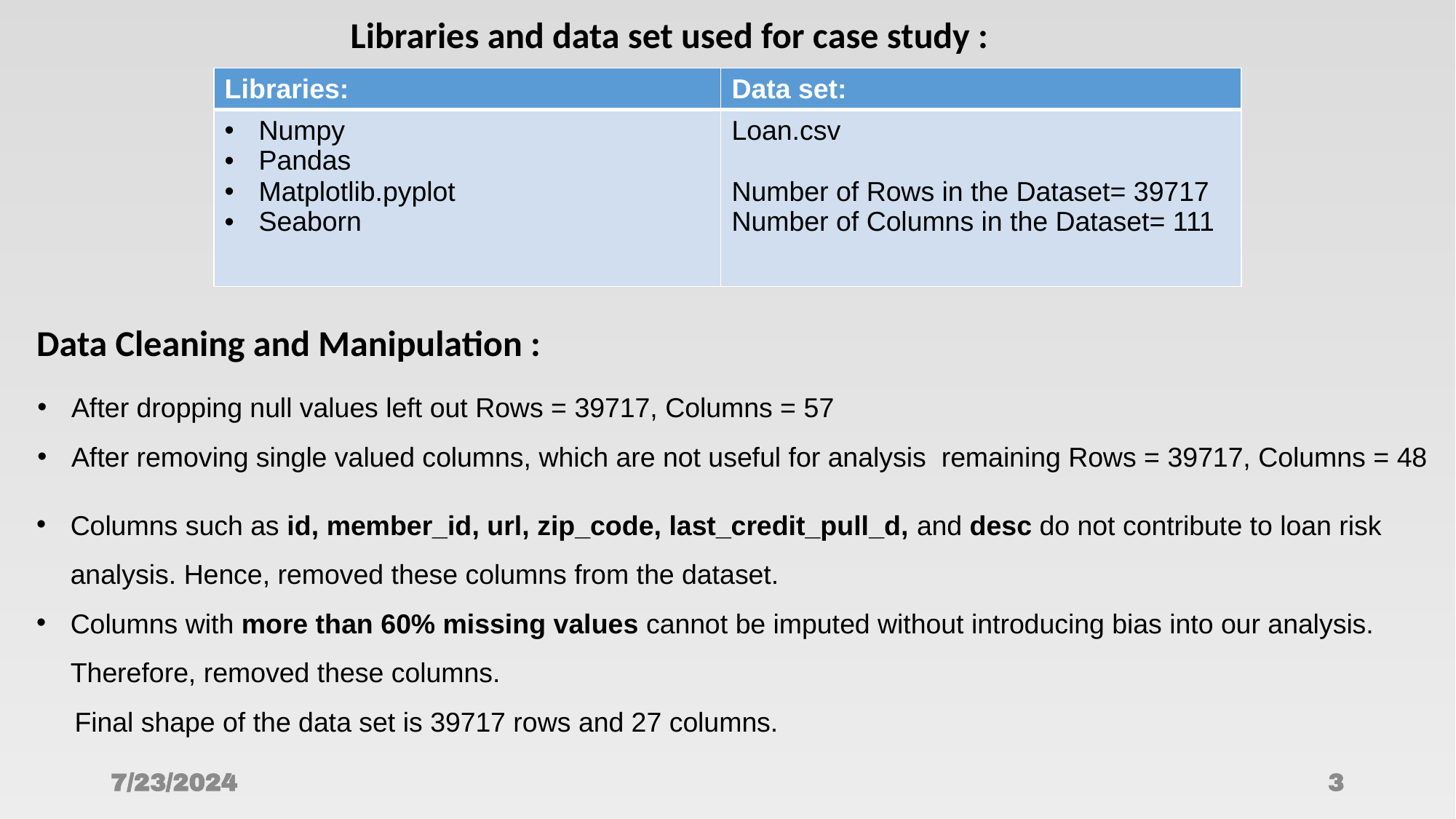

Libraries and data set used for case study :
| Libraries: | Data set: |
| --- | --- |
| Numpy Pandas Matplotlib.pyplot Seaborn | Loan.csv Number of Rows in the Dataset= 39717 Number of Columns in the Dataset= 111 |

Data Cleaning and Manipulation :
After dropping null values left out Rows = 39717, Columns = 57
After removing single valued columns, which are not useful for analysis  remaining Rows = 39717, Columns = 48

Columns such as id, member_id, url, zip_code, last_credit_pull_d, and desc do not contribute to loan risk analysis. Hence, removed these columns from the dataset.
Columns with more than 60% missing values cannot be imputed without introducing bias into our analysis. Therefore, removed these columns.
     Final shape of the data set is 39717 rows and 27 columns.
7/23/2024
3